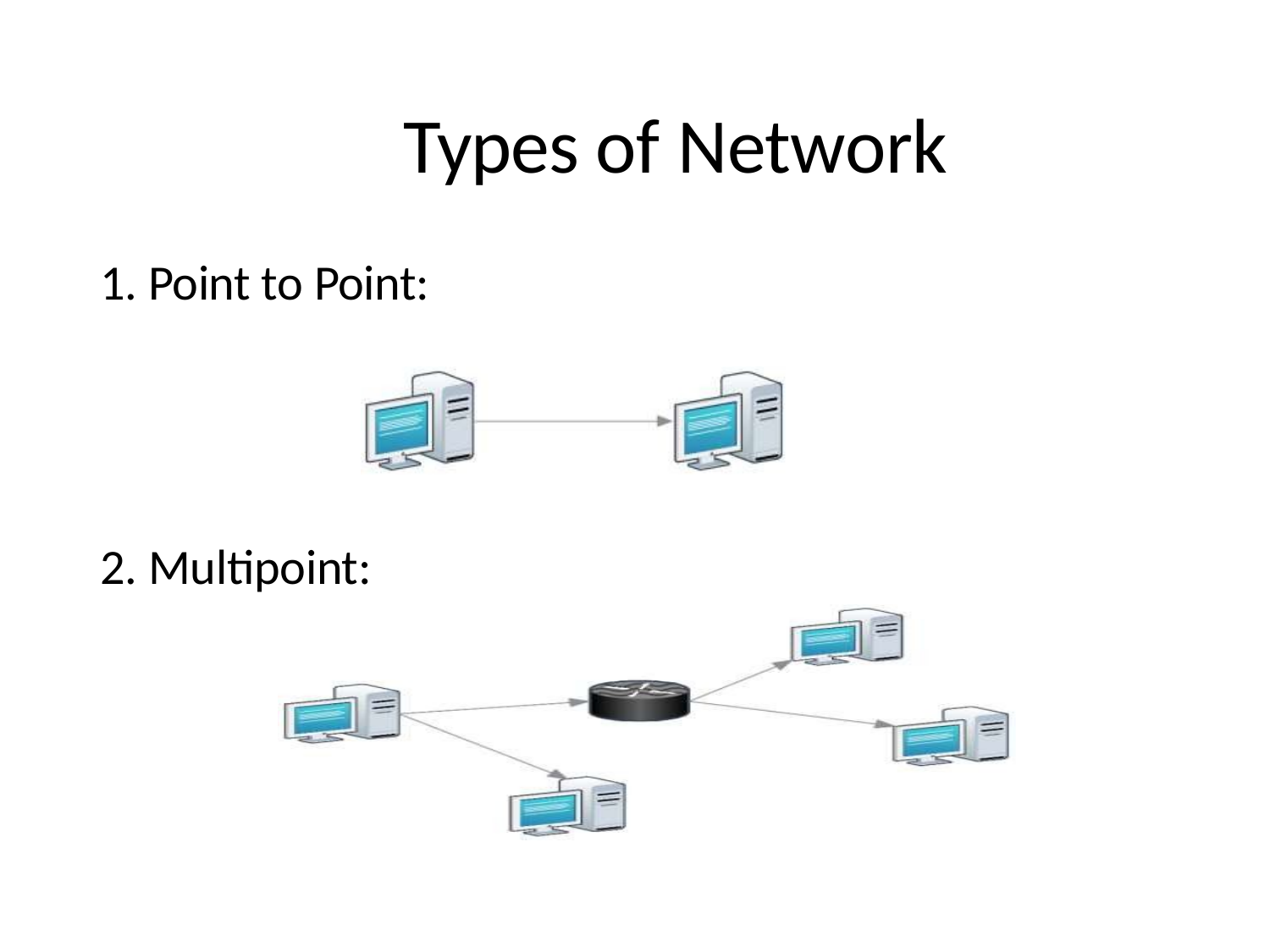

# Types of Network
1. Point to Point:

2. Multipoint: